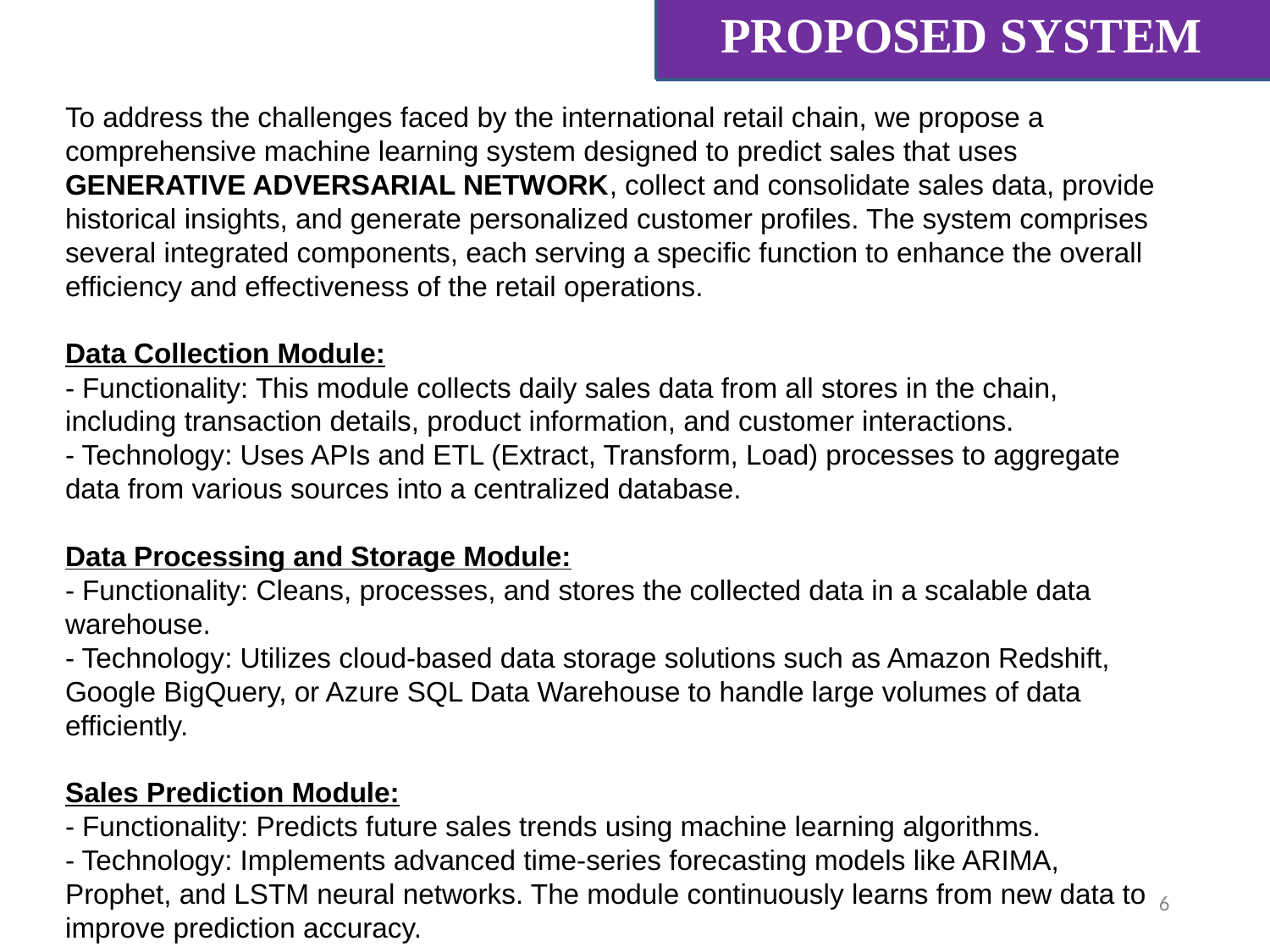

# PROPOSED SYSTEM
To address the challenges faced by the international retail chain, we propose a comprehensive machine learning system designed to predict sales that uses GENERATIVE ADVERSARIAL NETWORK, collect and consolidate sales data, provide historical insights, and generate personalized customer profiles. The system comprises several integrated components, each serving a specific function to enhance the overall efficiency and effectiveness of the retail operations.

Data Collection Module:
- Functionality: This module collects daily sales data from all stores in the chain, including transaction details, product information, and customer interactions.
- Technology: Uses APIs and ETL (Extract, Transform, Load) processes to aggregate data from various sources into a centralized database.

Data Processing and Storage Module:
- Functionality: Cleans, processes, and stores the collected data in a scalable data warehouse.
- Technology: Utilizes cloud-based data storage solutions such as Amazon Redshift, Google BigQuery, or Azure SQL Data Warehouse to handle large volumes of data efficiently.

Sales Prediction Module:
- Functionality: Predicts future sales trends using machine learning algorithms.
- Technology: Implements advanced time-series forecasting models like ARIMA, Prophet, and LSTM neural networks. The module continuously learns from new data to improve prediction accuracy.

6